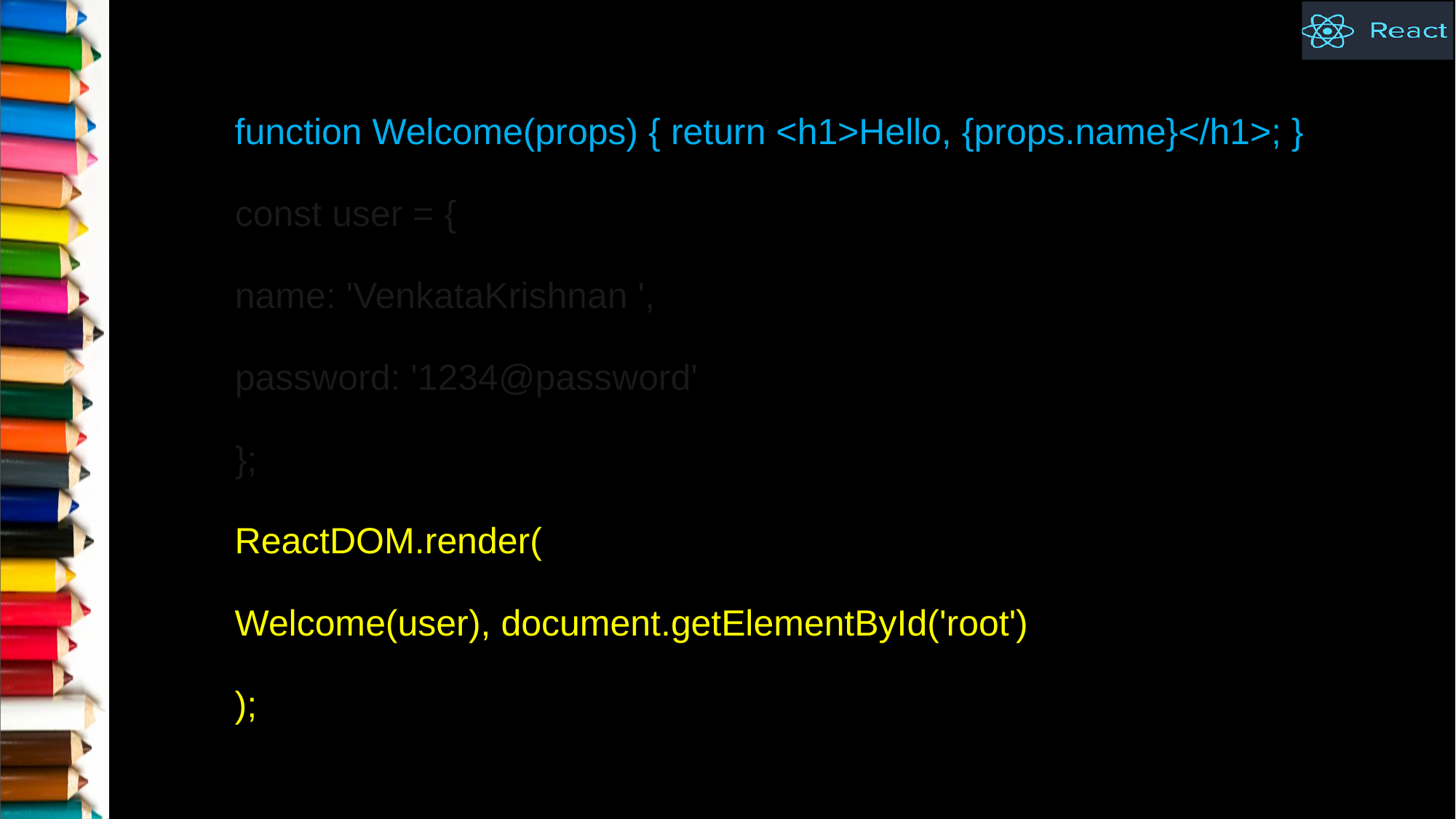

function Welcome(props) { return <h1>Hello, {props.name}</h1>; }
const user = {
name: 'VenkataKrishnan ',
password: '1234@password'
};
ReactDOM.render(
Welcome(user), document.getElementById('root')
);